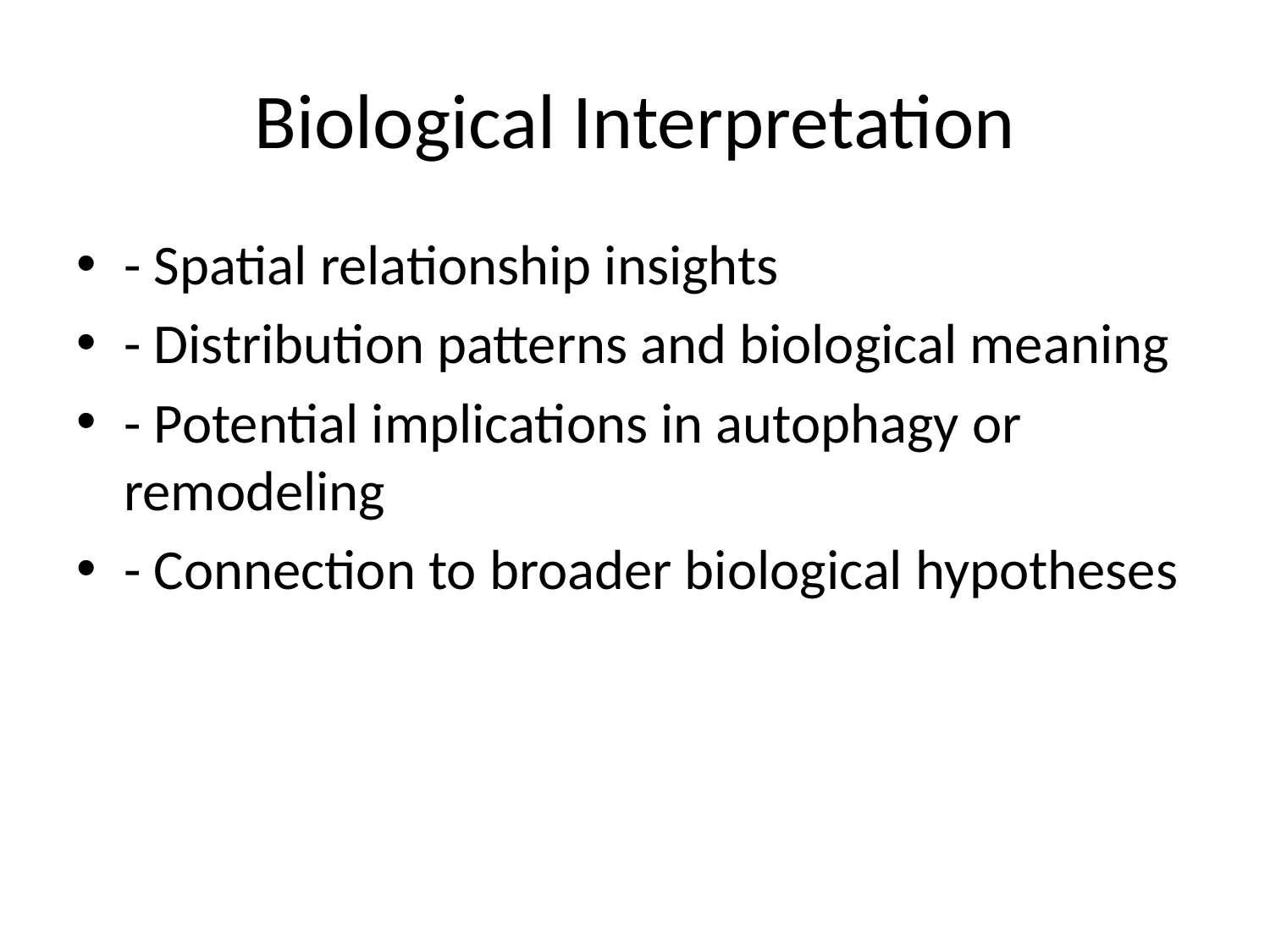

# Biological Interpretation
- Spatial relationship insights
- Distribution patterns and biological meaning
- Potential implications in autophagy or remodeling
- Connection to broader biological hypotheses